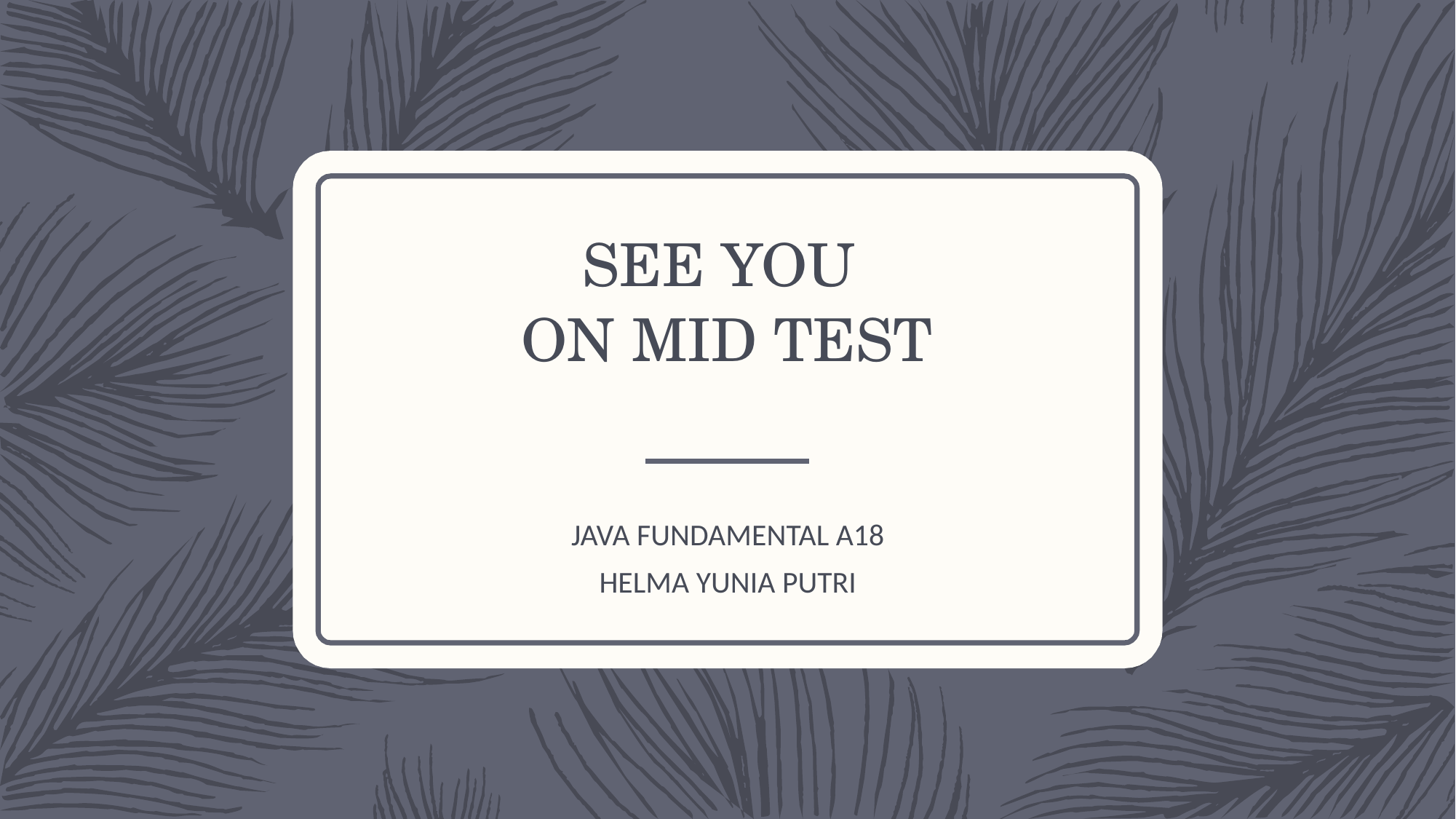

# SEE YOU ON MID TEST
JAVA FUNDAMENTAL A18
HELMA YUNIA PUTRI